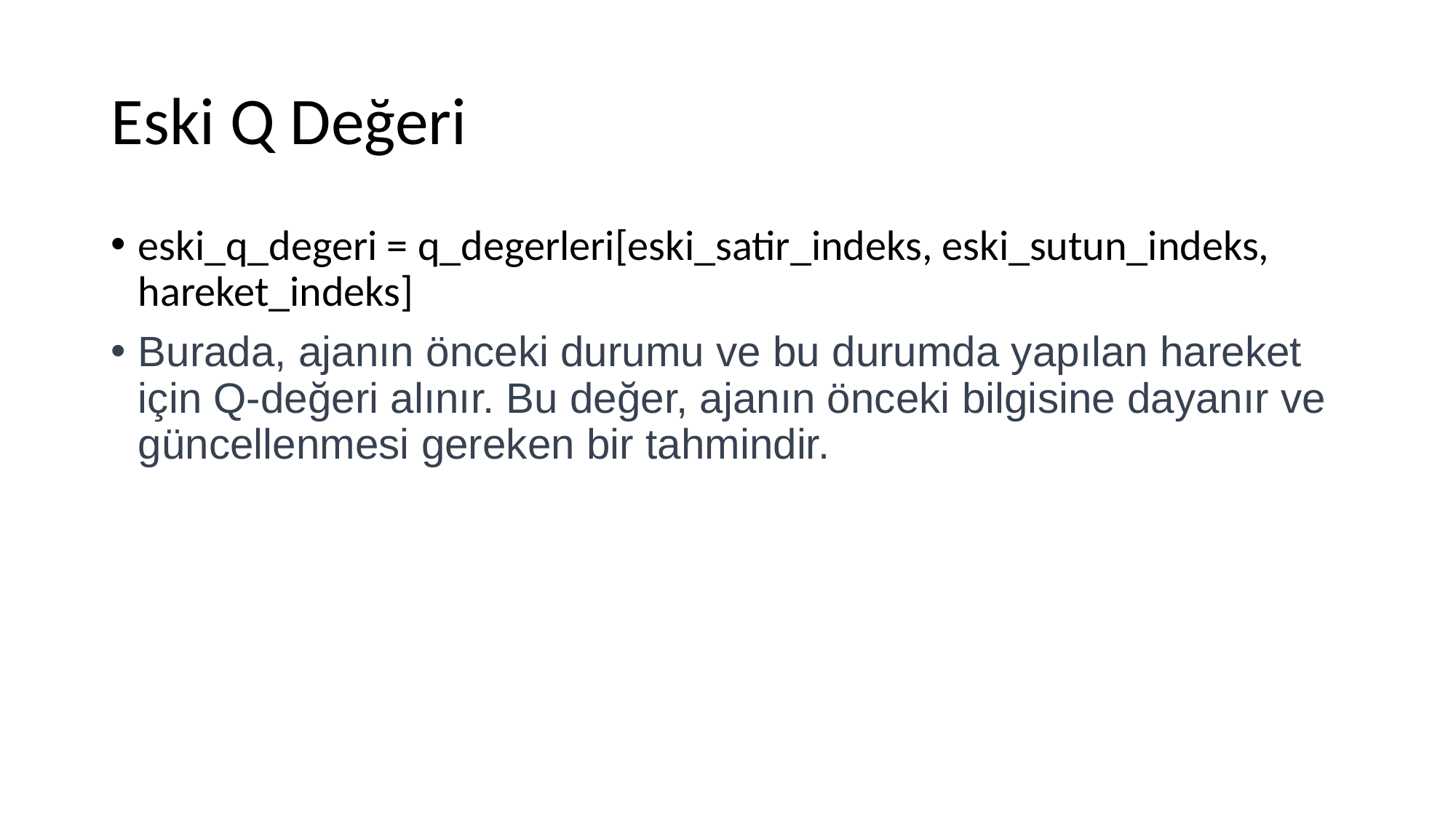

# Eski Q Değeri
eski_q_degeri = q_degerleri[eski_satir_indeks, eski_sutun_indeks, hareket_indeks]
Burada, ajanın önceki durumu ve bu durumda yapılan hareket için Q-değeri alınır. Bu değer, ajanın önceki bilgisine dayanır ve güncellenmesi gereken bir tahmindir.